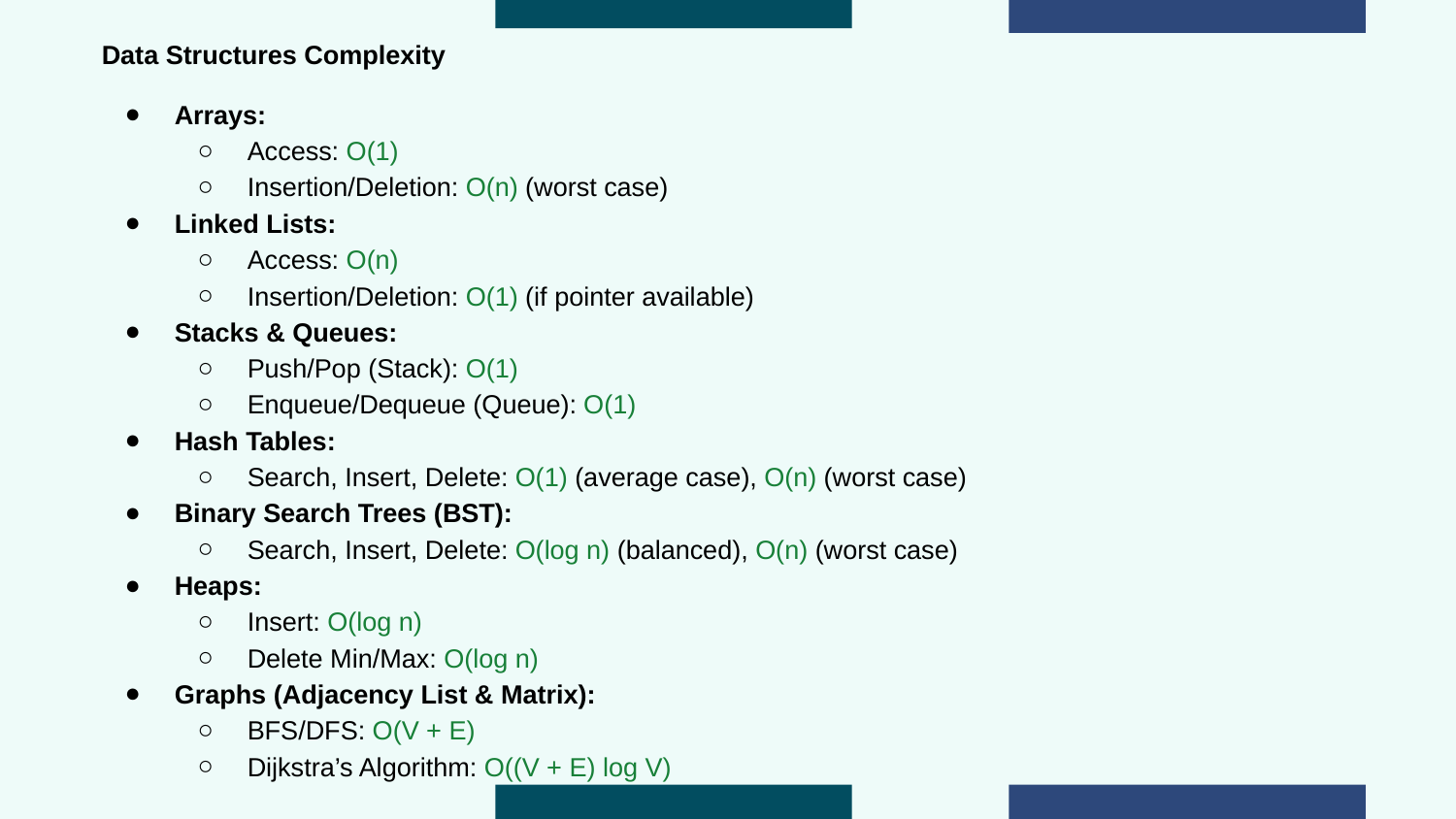

Data Structures Complexity
Arrays:
Access: O(1)
Insertion/Deletion: O(n) (worst case)
Linked Lists:
Access: O(n)
Insertion/Deletion: O(1) (if pointer available)
Stacks & Queues:
Push/Pop (Stack): O(1)
Enqueue/Dequeue (Queue): O(1)
Hash Tables:
Search, Insert, Delete: O(1) (average case), O(n) (worst case)
Binary Search Trees (BST):
Search, Insert, Delete: O(log n) (balanced), O(n) (worst case)
Heaps:
Insert: O(log n)
Delete Min/Max: O(log n)
Graphs (Adjacency List & Matrix):
BFS/DFS: O(V + E)
Dijkstra’s Algorithm: O((V + E) log V)